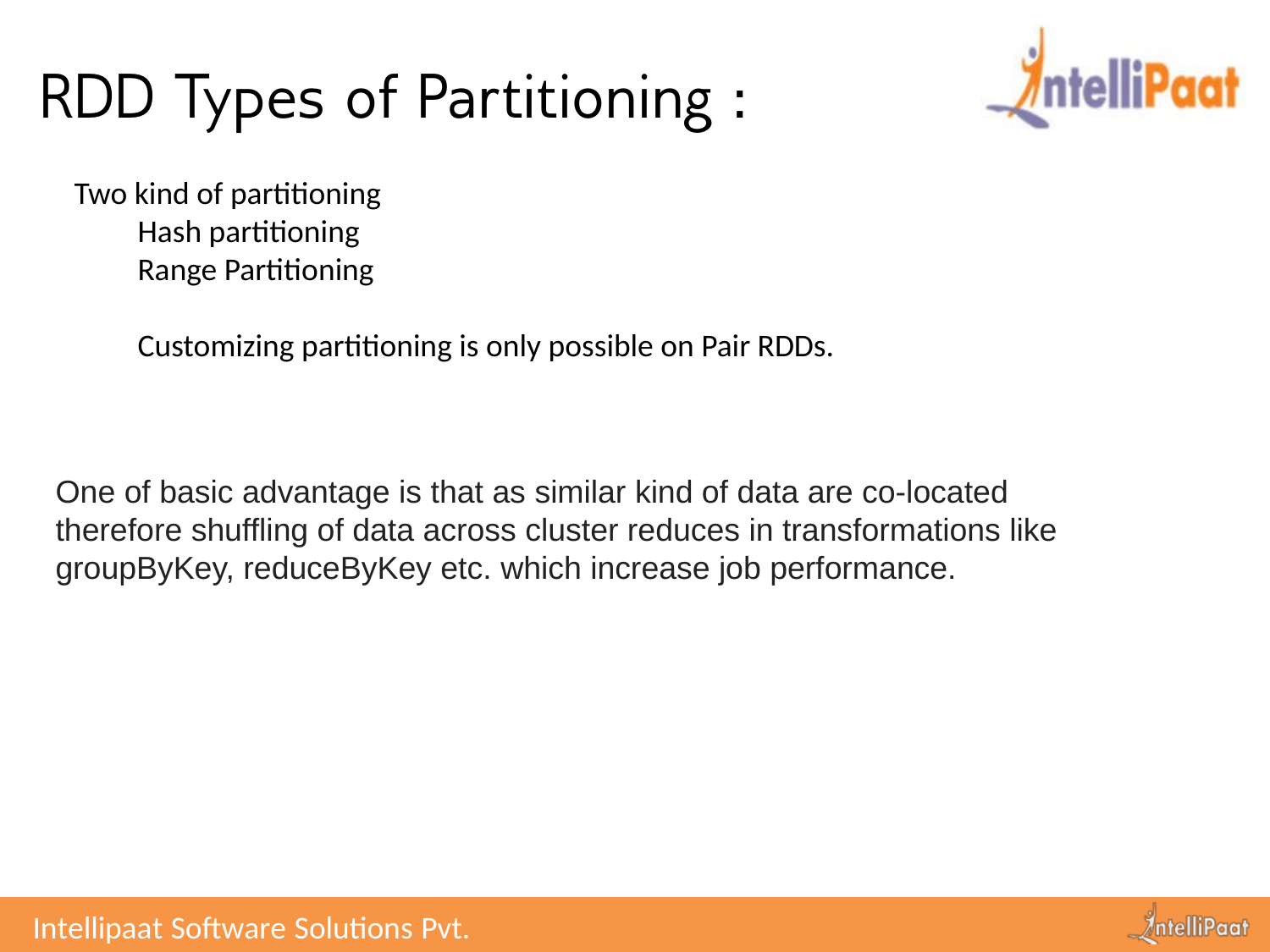

# RDD Types of Partitioning :
Two kind of partitioning
Hash partitioning
Range Partitioning

Customizing partitioning is only possible on Pair RDDs.
One of basic advantage is that as similar kind of data are co-located therefore shuffling of data across cluster reduces in transformations like groupByKey, reduceByKey etc. which increase job performance.
Intellipaat Software Solutions Pvt. Ltd.